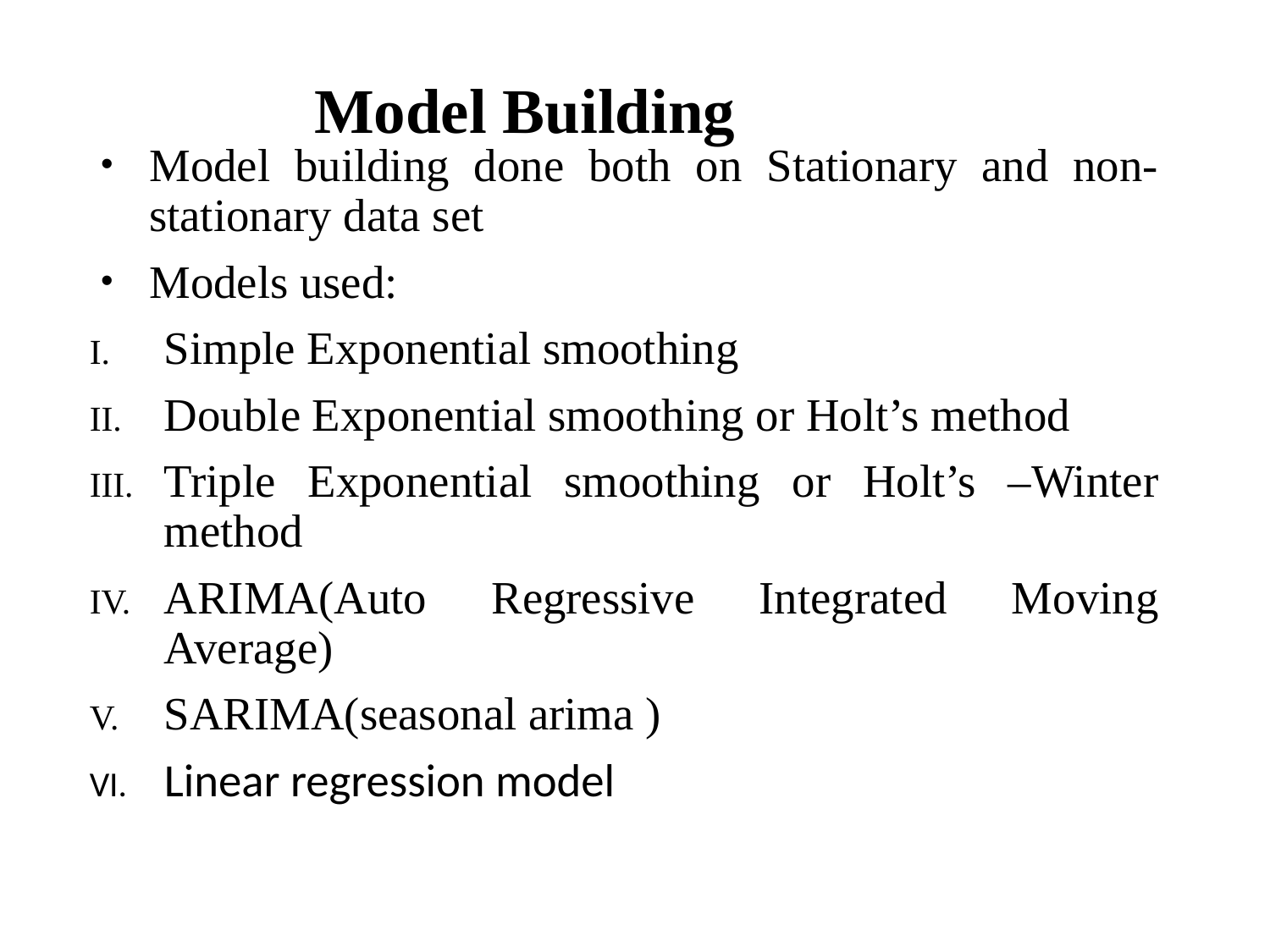

# Model Building
Model building done both on Stationary and non-stationary data set
Models used:
Simple Exponential smoothing
Double Exponential smoothing or Holt’s method
Triple Exponential smoothing or Holt’s –Winter method
ARIMA(Auto Regressive Integrated Moving Average)
SARIMA(seasonal arima )
Linear regression model